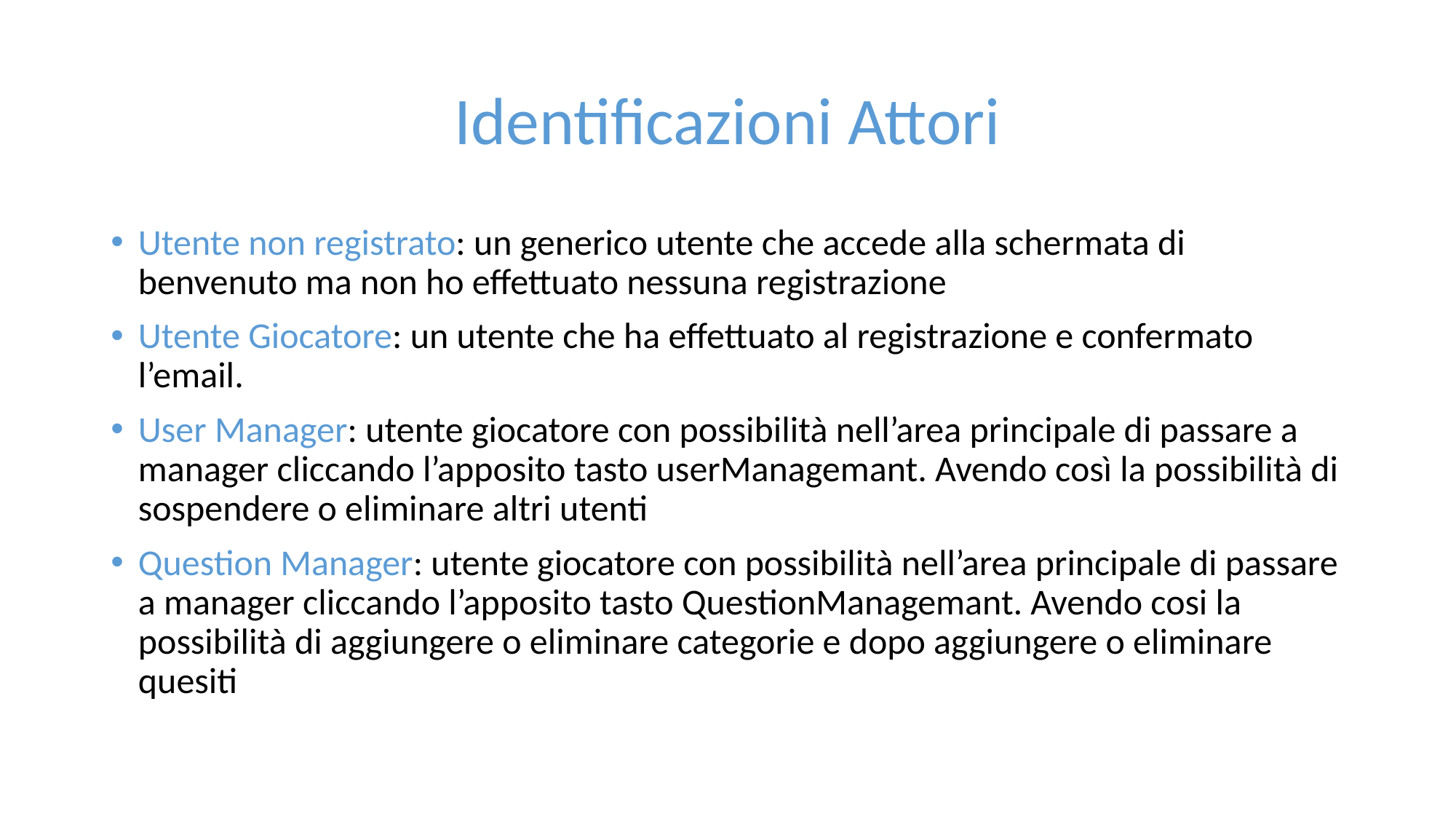

# Identificazioni Attori
Utente non registrato: un generico utente che accede alla schermata di benvenuto ma non ho effettuato nessuna registrazione
Utente Giocatore: un utente che ha effettuato al registrazione e confermato l’email.
User Manager: utente giocatore con possibilità nell’area principale di passare a manager cliccando l’apposito tasto userManagemant. Avendo così la possibilità di sospendere o eliminare altri utenti
Question Manager: utente giocatore con possibilità nell’area principale di passare a manager cliccando l’apposito tasto QuestionManagemant. Avendo cosi la possibilità di aggiungere o eliminare categorie e dopo aggiungere o eliminare quesiti